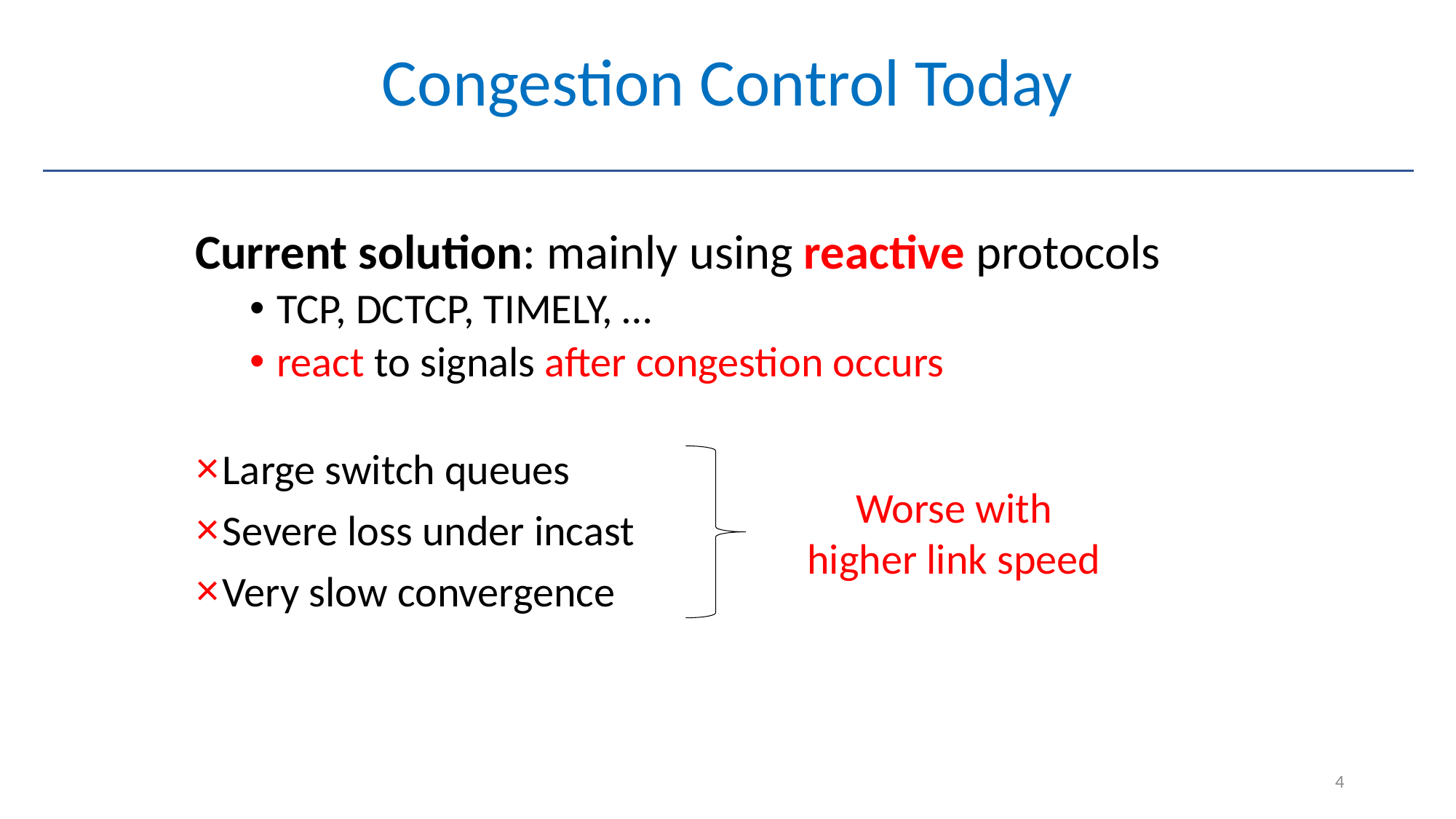

# Congestion Control Today
Current solution: mainly using reactive protocols
TCP, DCTCP, TIMELY, …
react to signals after congestion occurs

Large switch queues
Severe loss under incast
Very slow convergence

Worse with higher link speed
4